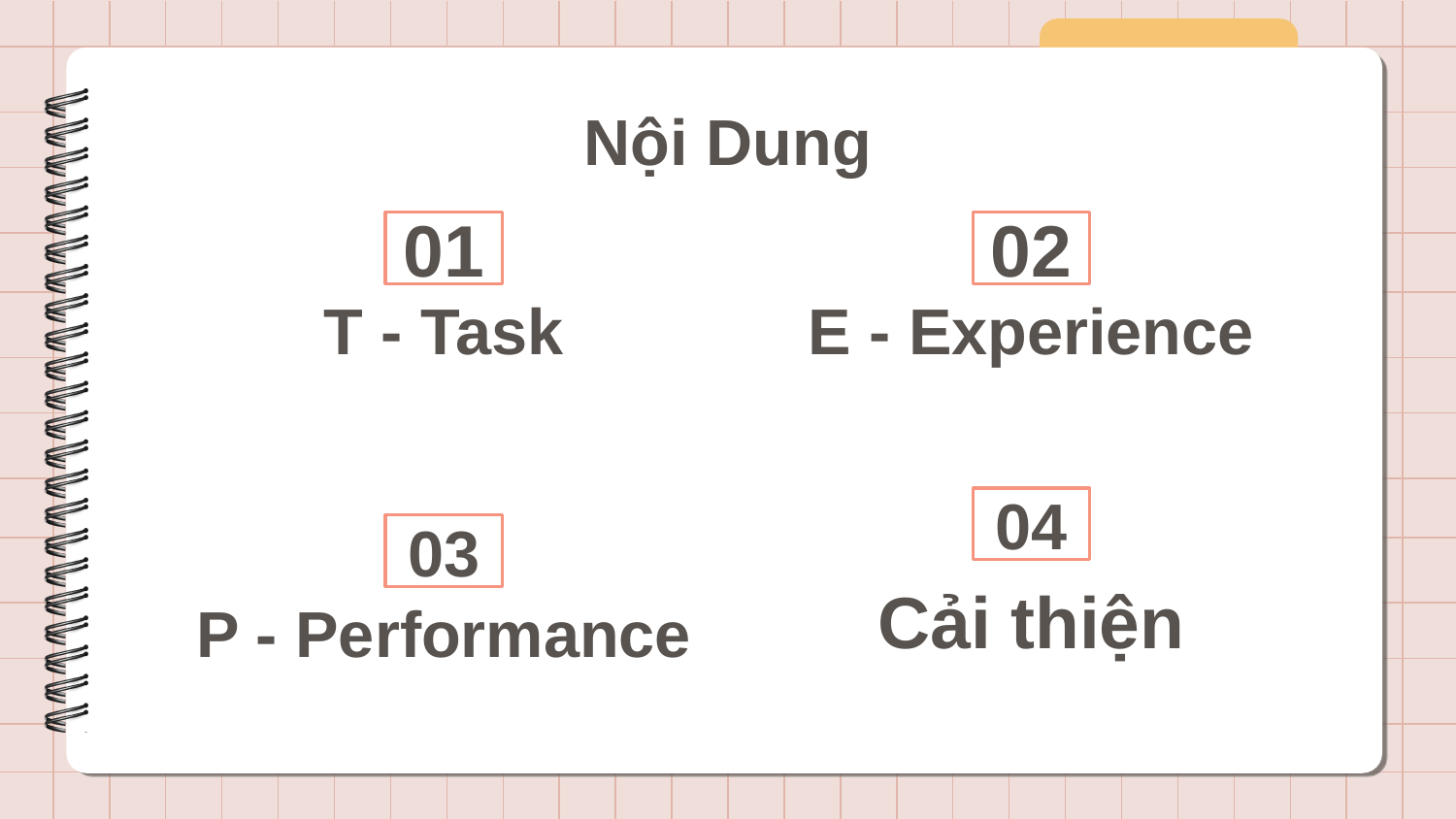

# Nội Dung
01
02
T - Task
E - Experience
04
03
Cải thiện
P - Performance